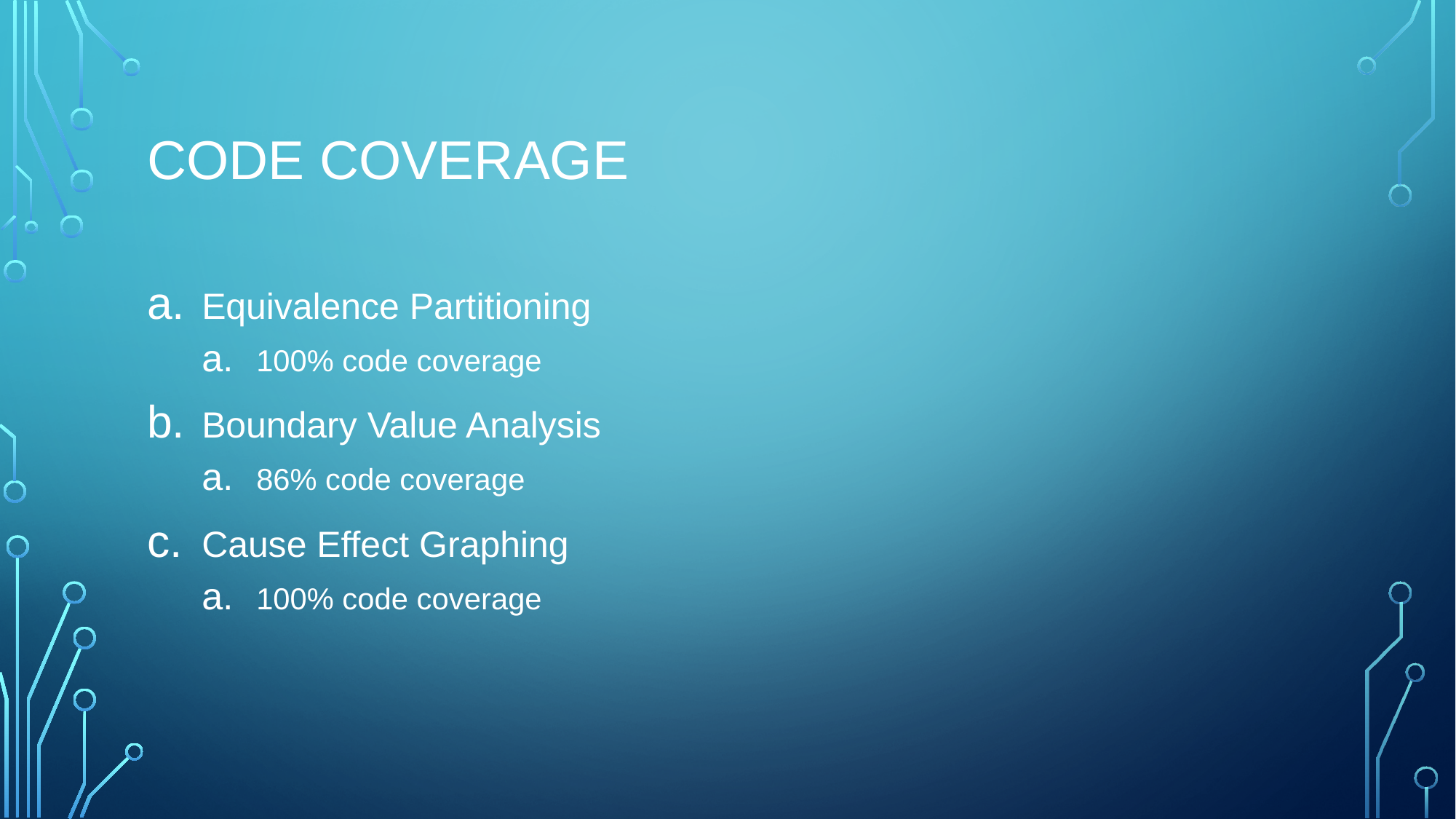

# Code coverage
Equivalence Partitioning
100% code coverage
Boundary Value Analysis
86% code coverage
Cause Effect Graphing
100% code coverage